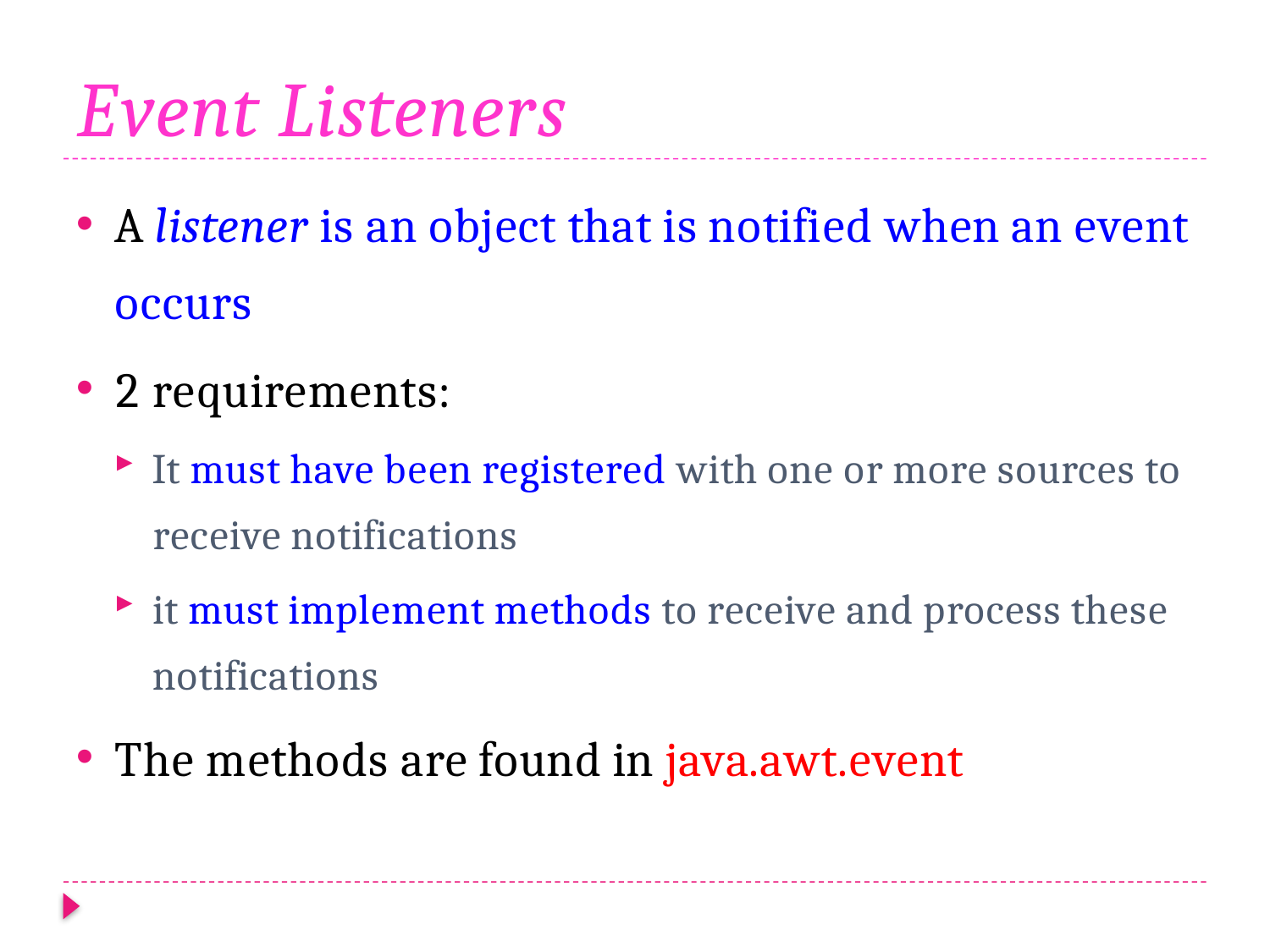

# Event Listeners
A listener is an object that is notified when an event occurs
2 requirements:
It must have been registered with one or more sources to receive notifications
it must implement methods to receive and process these notifications
The methods are found in java.awt.event